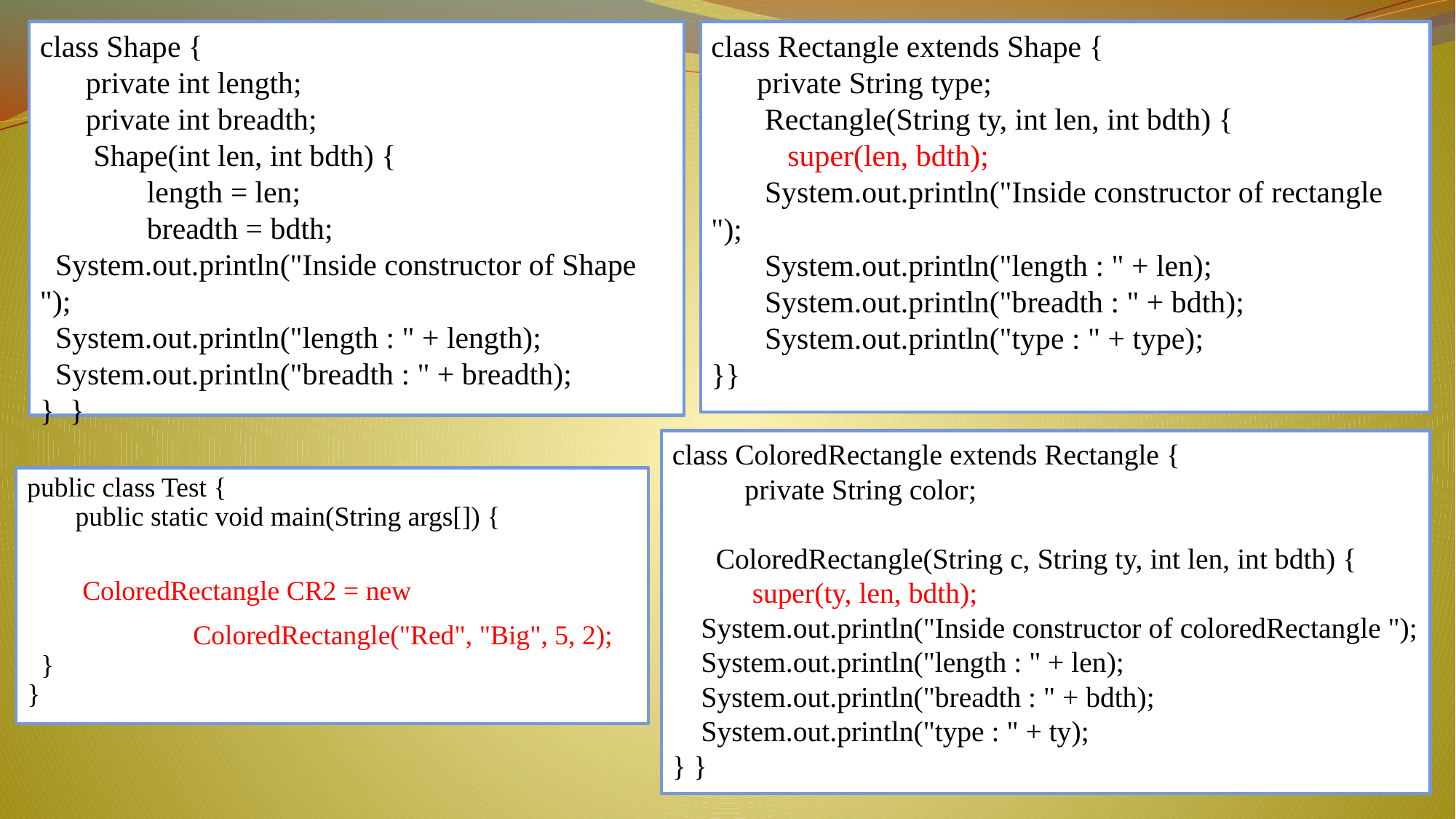

class Shape {
      private int length;
      private int breadth;
       Shape(int len, int bdth) {
              length = len;
              breadth = bdth;
  System.out.println("Inside constructor of Shape ");
  System.out.println("length : " + length);
  System.out.println("breadth : " + breadth);
}  }
class Rectangle extends Shape {
      private String type;
       Rectangle(String ty, int len, int bdth) {
          super(len, bdth);
       System.out.println("Inside constructor of rectangle ");
       System.out.println("length : " + len);
       System.out.println("breadth : " + bdth);
       System.out.println("type : " + type);
}}
class ColoredRectangle extends Rectangle {
          private String color;
      ColoredRectangle(String c, String ty, int len, int bdth) {
           super(ty, len, bdth);
    System.out.println("Inside constructor of coloredRectangle ");
    System.out.println("length : " + len);
    System.out.println("breadth : " + bdth);
    System.out.println("type : " + ty);
} }
public class Test {
       public static void main(String args[]) {
        ColoredRectangle CR2 = new
                        ColoredRectangle("Red", "Big", 5, 2);
  }
}